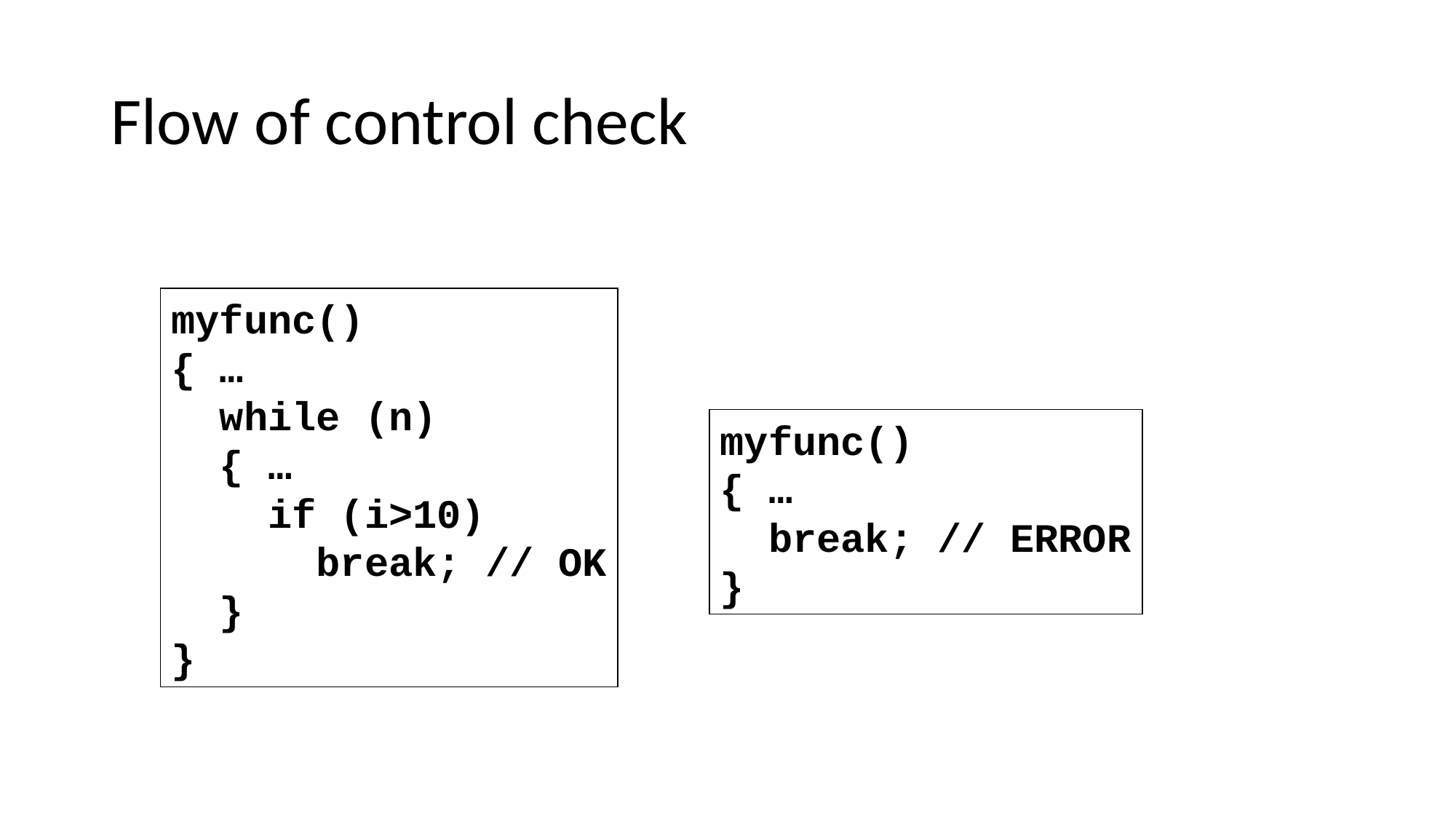

# Flow of control check

myfunc()
{ …
  while (n)
  { …
    if (i>10)
      break; // OK
  }
}
myfunc()
{ …
  break; // ERROR
}